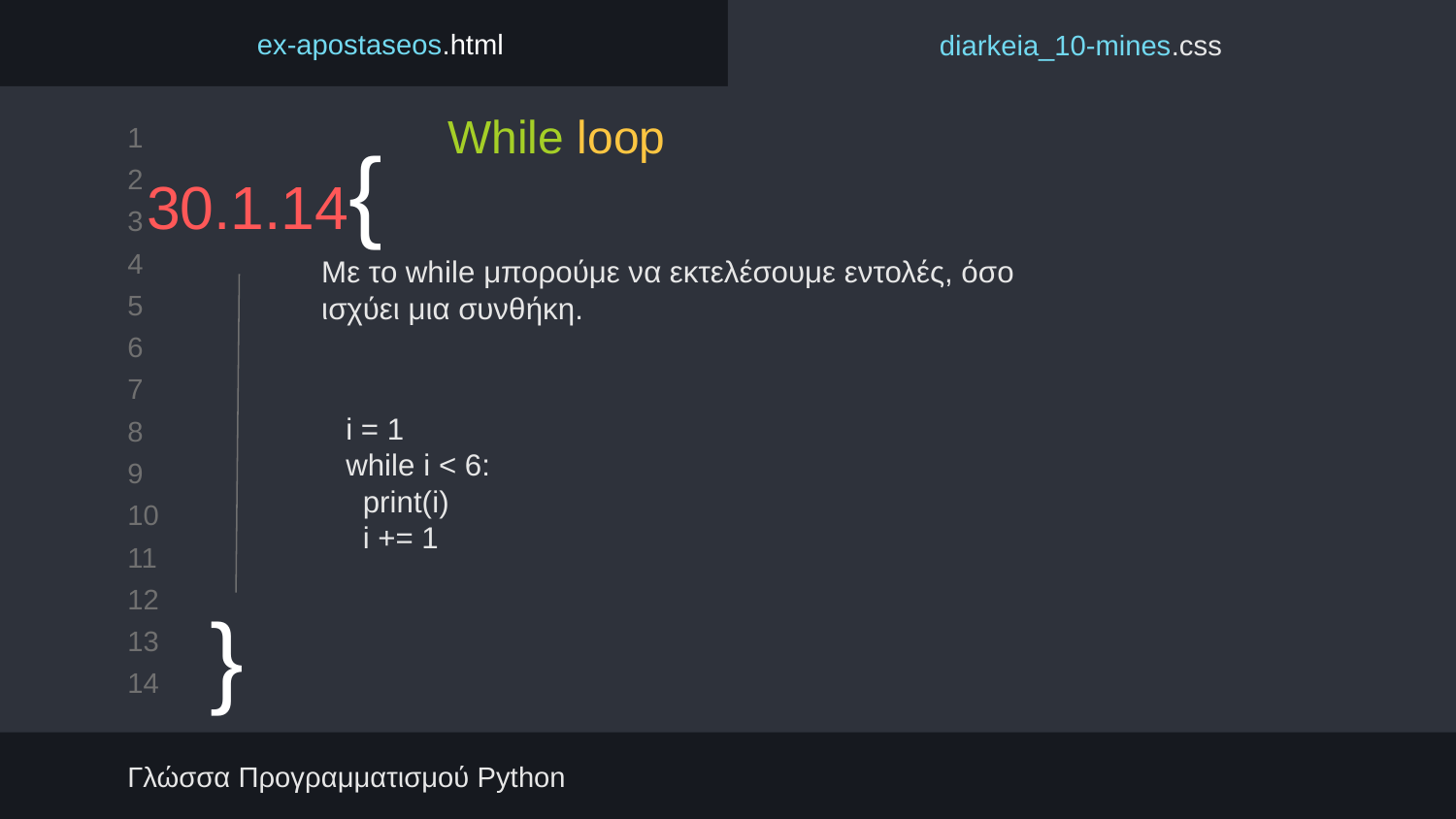

ex-apostaseos.html
diarkeia_10-mines.css
While loop
# 30.1.14{
Με το while μπορούμε να εκτελέσουμε εντολές, όσο ισχύει μια συνθήκη.
i = 1
while i < 6:
  print(i)
  i += 1
}
Γλώσσα Προγραμματισμού Python